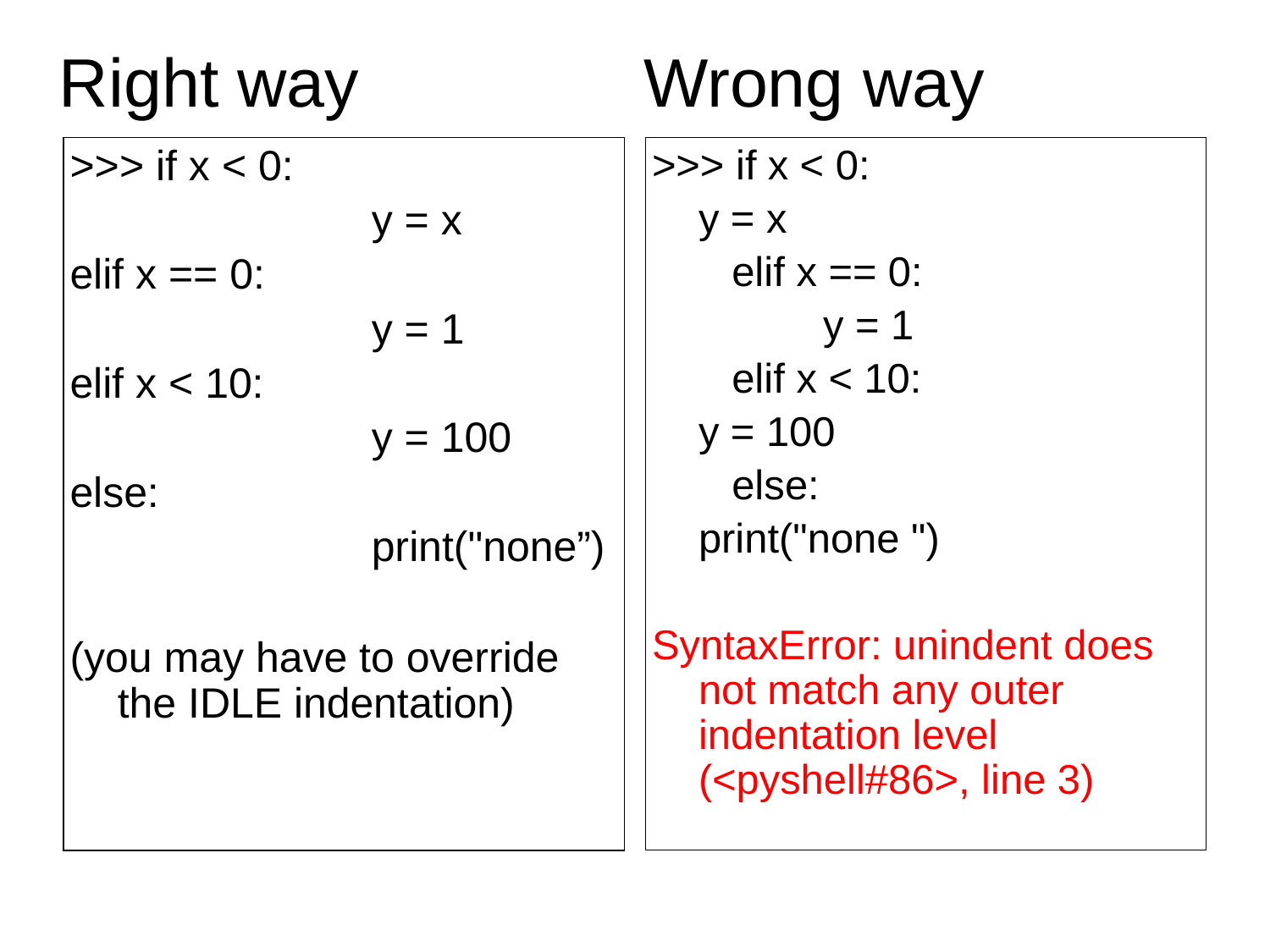

Right way               Wrong way
>>> if x < 0:
			y = x
elif x == 0:
			y = 1
elif x < 10:
			y = 100
else:
			print("none”)

(you may have to override the IDLE indentation)
>>> if x < 0:
			y = x
       elif x == 0:
	   		y = 1
       elif x < 10:
			y = 100
       else:
			print("none ")

SyntaxError: unindent does not match any outer indentation level (<pyshell#86>, line 3)
31